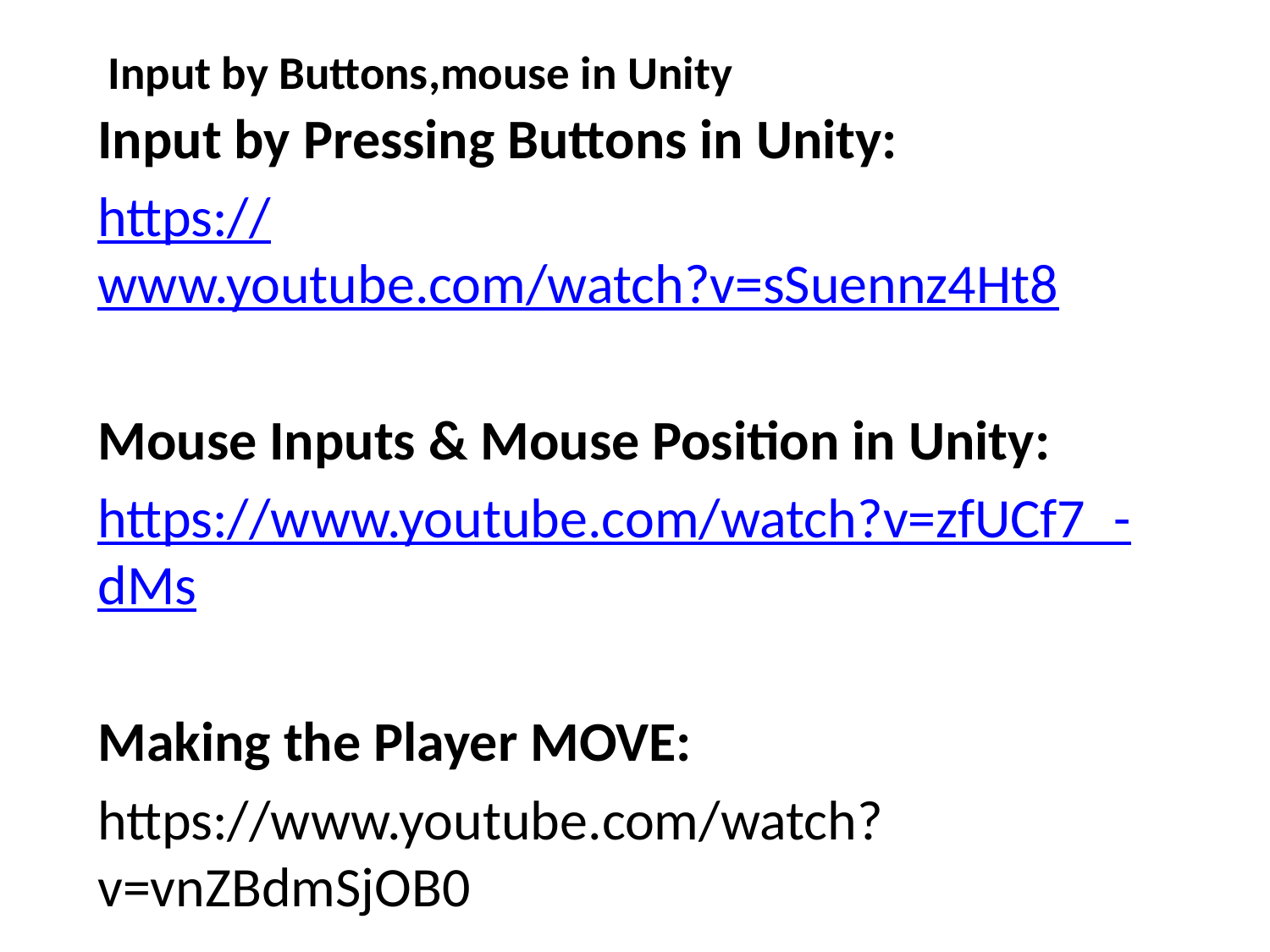

# Input by Buttons,mouse in Unity
Input by Pressing Buttons in Unity:
https://www.youtube.com/watch?v=sSuennz4Ht8

Mouse Inputs & Mouse Position in Unity:
https://www.youtube.com/watch?v=zfUCf7_-dMs

Making the Player MOVE:
https://www.youtube.com/watch?v=vnZBdmSjOB0